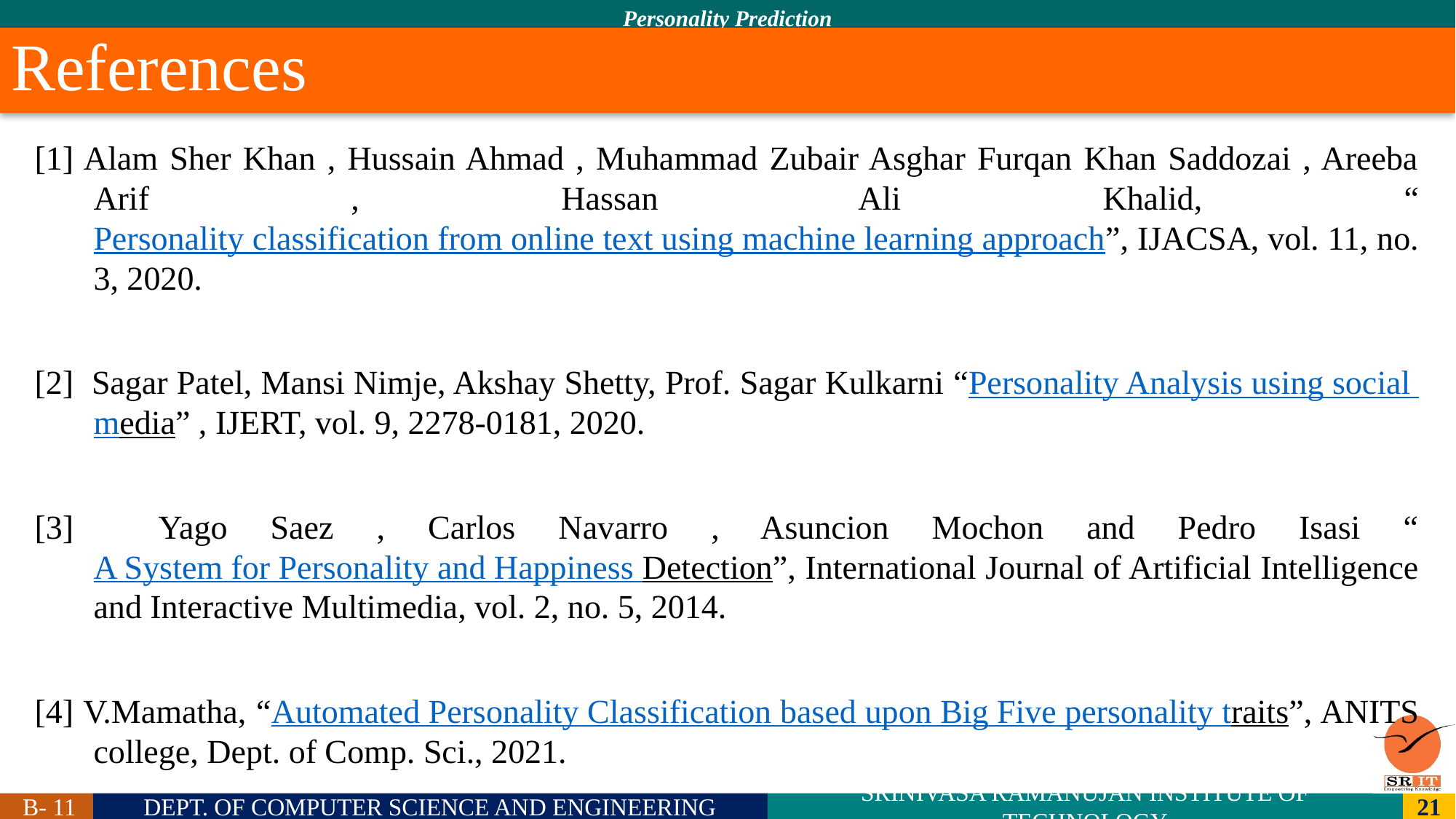

# References
[1] Alam Sher Khan , Hussain Ahmad , Muhammad Zubair Asghar Furqan Khan Saddozai , Areeba Arif , Hassan Ali Khalid, “Personality classification from online text using machine learning approach”, IJACSA, vol. 11, no. 3, 2020.

[2]  Sagar Patel, Mansi Nimje, Akshay Shetty, Prof. Sagar Kulkarni “Personality Analysis using social media” , IJERT, vol. 9, 2278-0181, 2020.

[3]  Yago Saez , Carlos Navarro , Asuncion Mochon and Pedro Isasi “A System for Personality and Happiness Detection”, International Journal of Artificial Intelligence and Interactive Multimedia, vol. 2, no. 5, 2014.

[4] V.Mamatha, “Automated Personality Classification based upon Big Five personality traits”, ANITS college, Dept. of Comp. Sci., 2021.